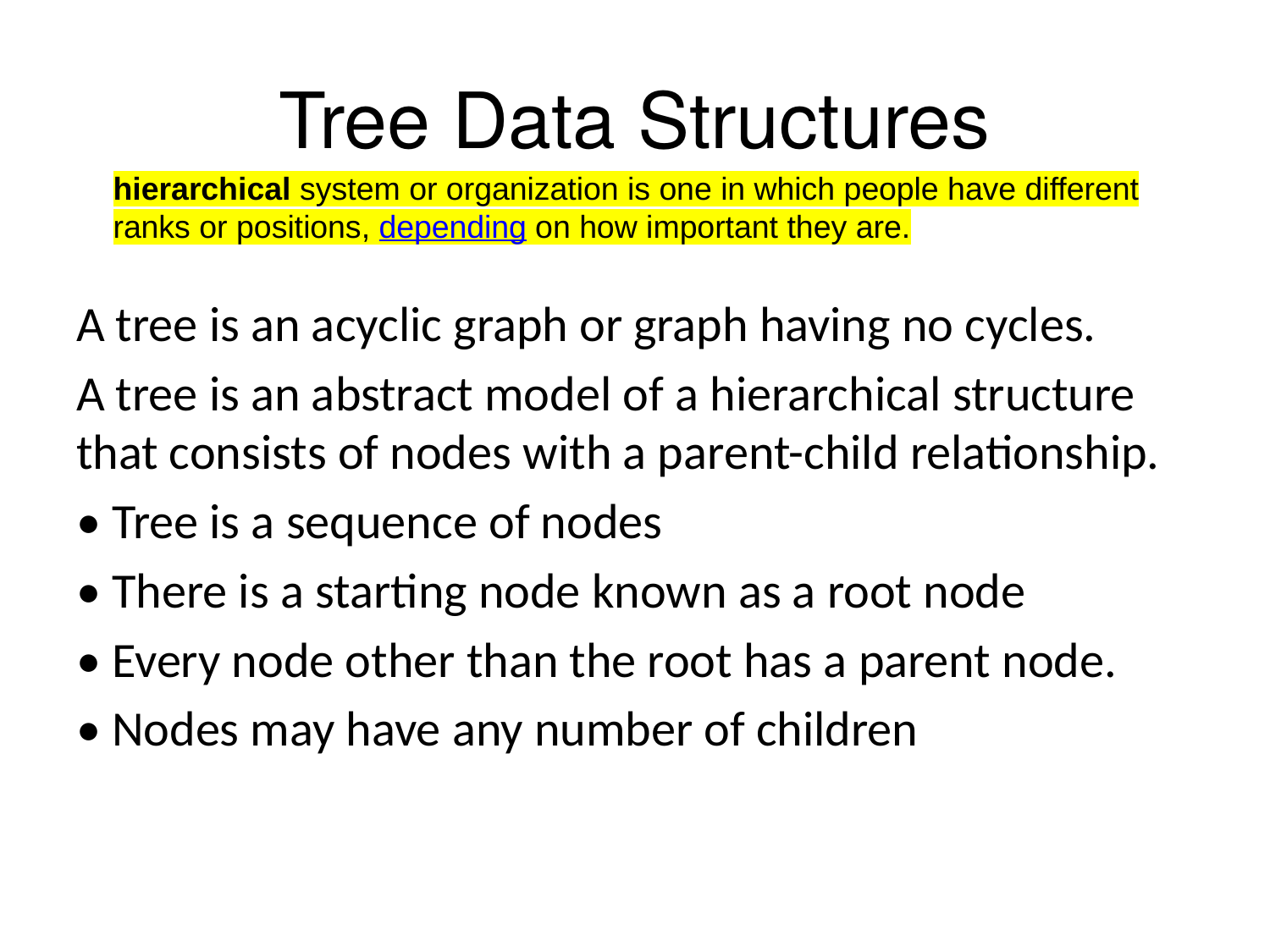

# Tree Data Structures
hierarchical system or organization is one in which people have different ranks or positions, depending on how important they are.
A tree is an acyclic graph or graph having no cycles.
A tree is an abstract model of a hierarchical structure that consists of nodes with a parent-child relationship.
• Tree is a sequence of nodes
• There is a starting node known as a root node
• Every node other than the root has a parent node.
• Nodes may have any number of children